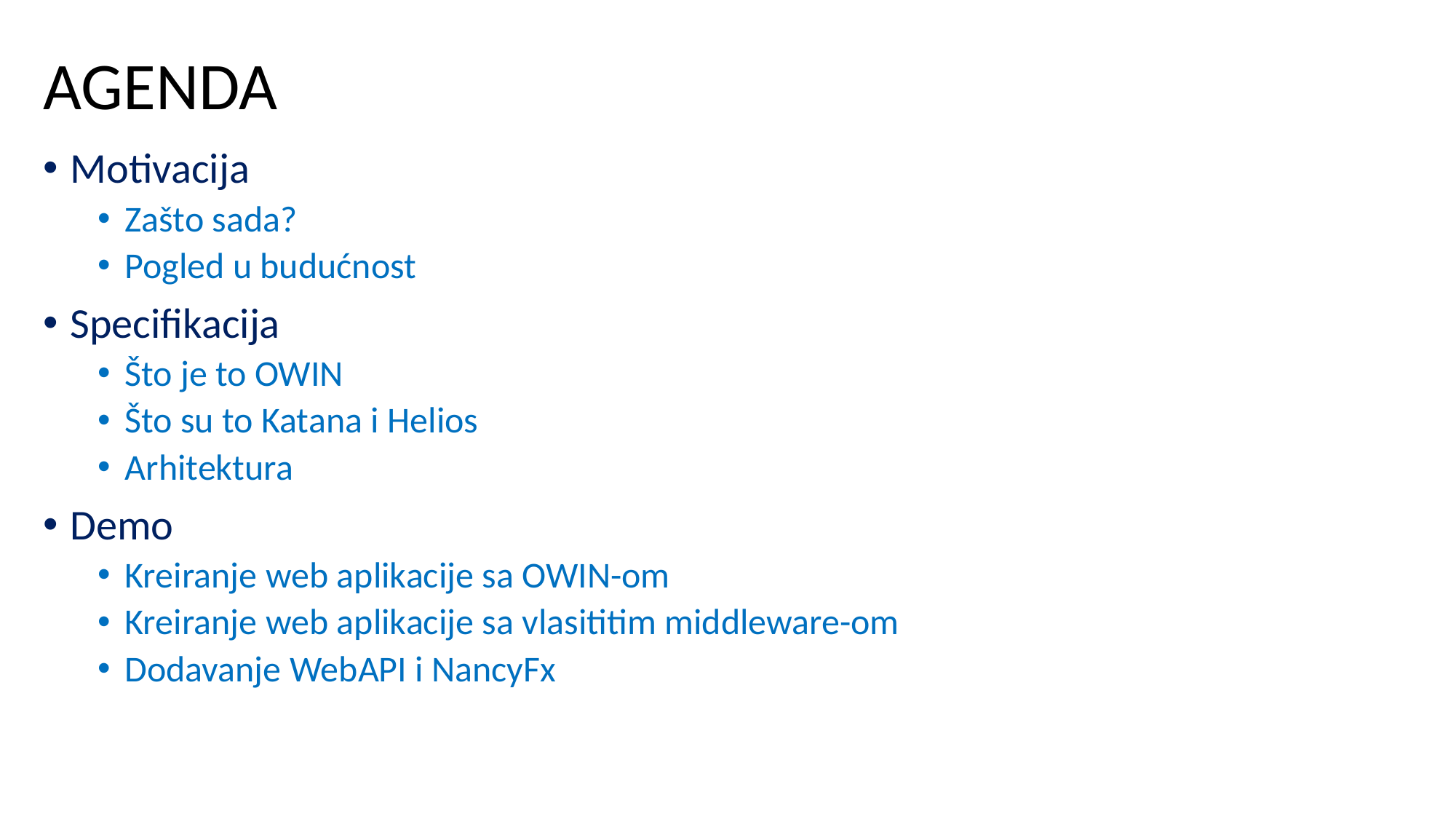

# AGENDA
Motivacija
Zašto sada?
Pogled u budućnost
Specifikacija
Što je to OWIN
Što su to Katana i Helios
Arhitektura
Demo
Kreiranje web aplikacije sa OWIN-om
Kreiranje web aplikacije sa vlasititim middleware-om
Dodavanje WebAPI i NancyFx